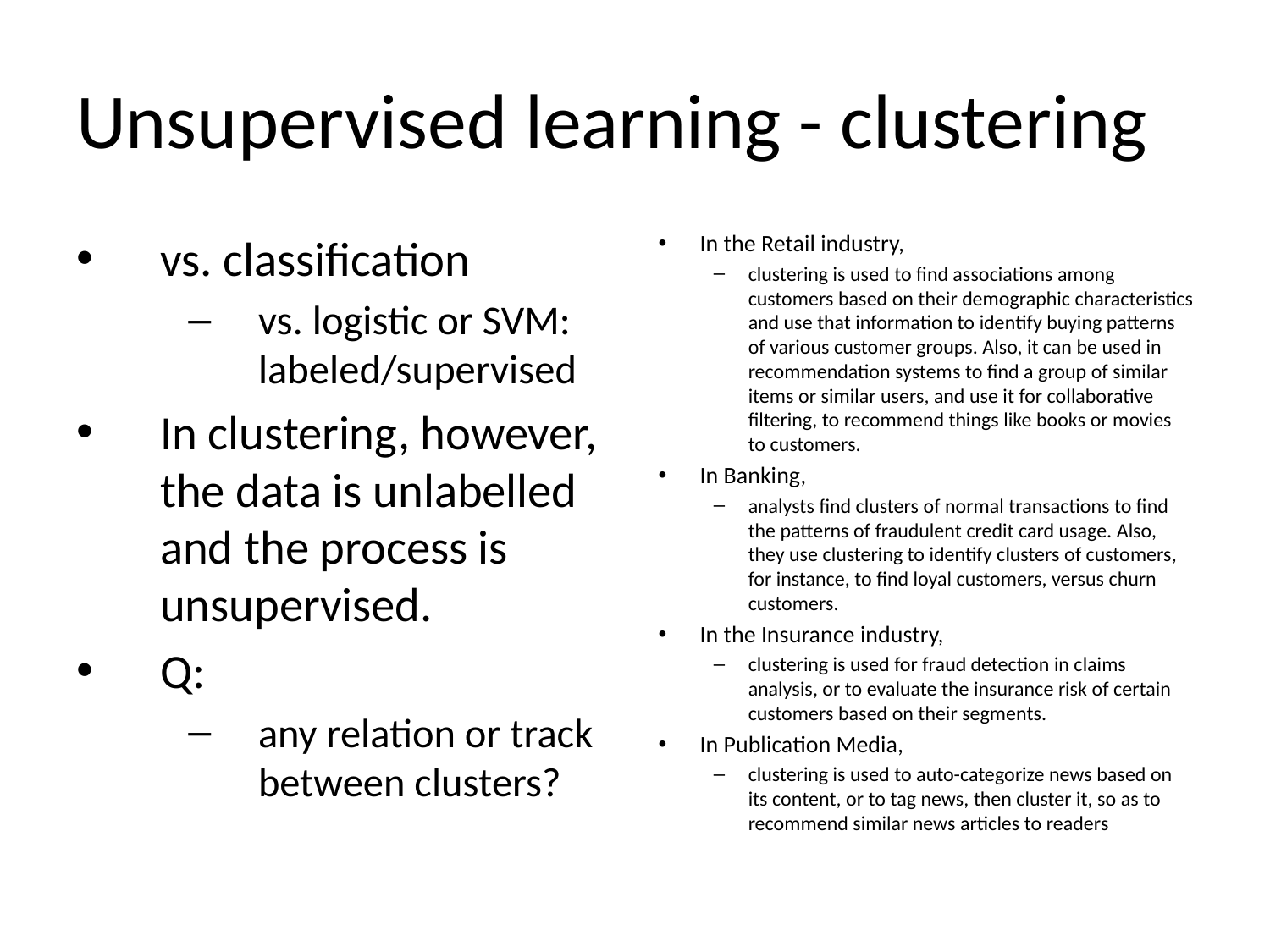

# Unsupervised learning - clustering
vs. classification
vs. logistic or SVM: labeled/supervised
In clustering, however, the data is unlabelled and the process is unsupervised.
Q:
any relation or track between clusters?

In the Retail industry,
clustering is used to find associations among customers based on their demographic characteristics and use that information to identify buying patterns of various customer groups. Also, it can be used in recommendation systems to find a group of similar items or similar users, and use it for collaborative filtering, to recommend things like books or movies to customers.
In Banking,
analysts find clusters of normal transactions to find the patterns of fraudulent credit card usage. Also, they use clustering to identify clusters of customers, for instance, to find loyal customers, versus churn customers.
In the Insurance industry,
clustering is used for fraud detection in claims analysis, or to evaluate the insurance risk of certain customers based on their segments.
In Publication Media,
clustering is used to auto-categorize news based on its content, or to tag news, then cluster it, so as to recommend similar news articles to readers